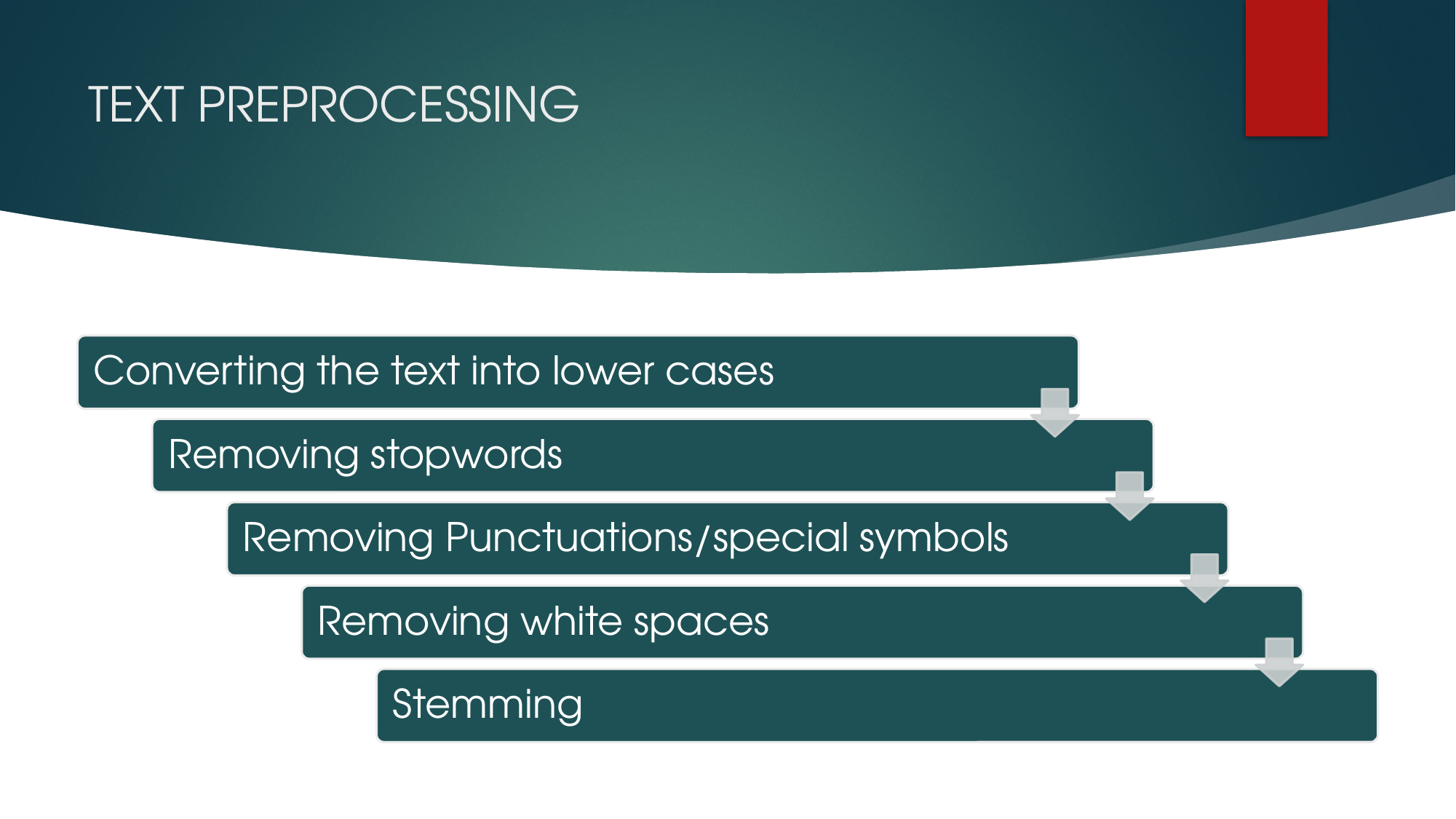

# TEXT PREPROCESSING

Converting the text into lower cases
Removing stopwords
Removing Punctuations/special symbols
Removing white spaces
Stemming